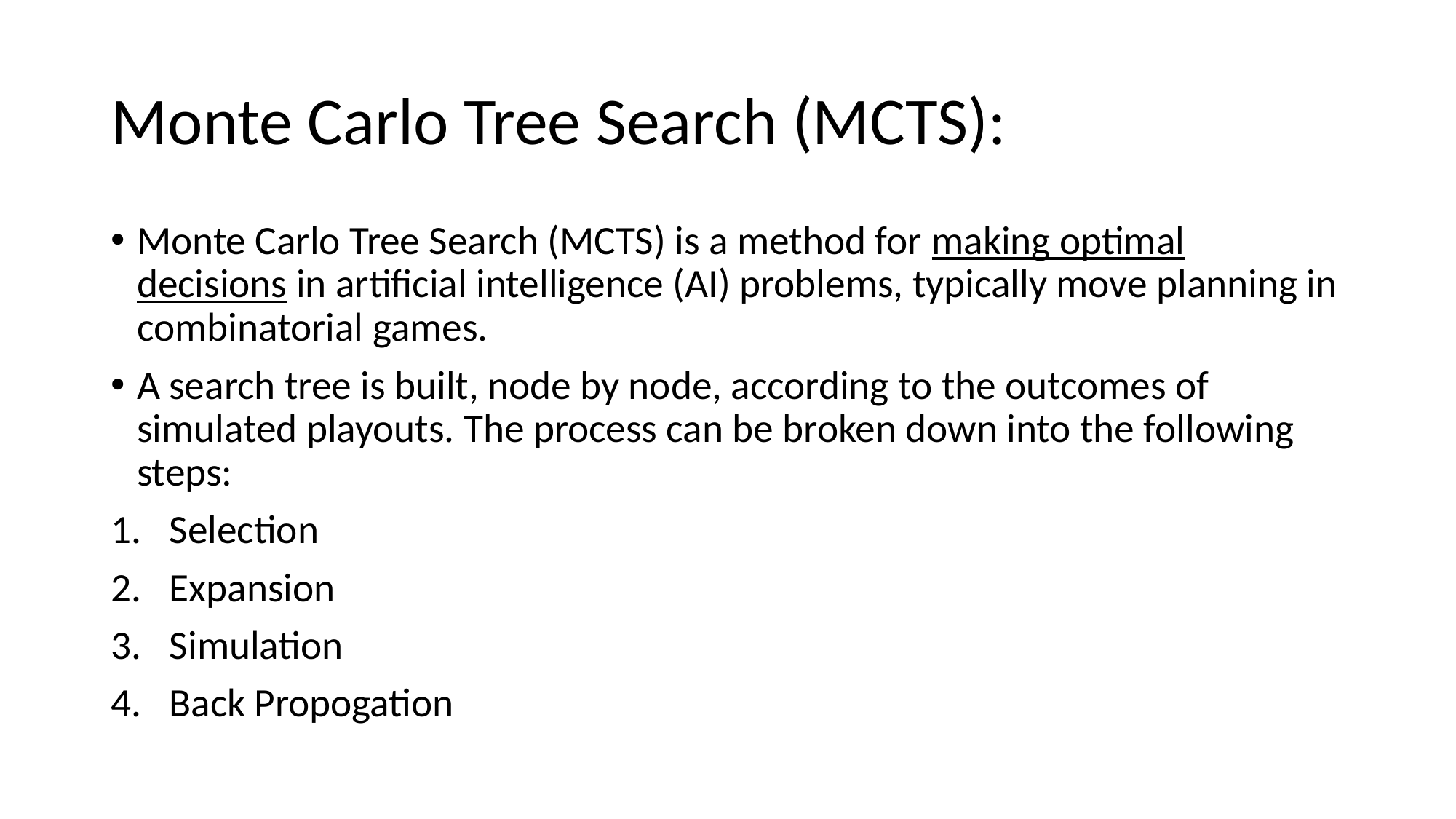

# Monte Carlo Tree Search (MCTS):
Monte Carlo Tree Search (MCTS) is a method for making optimal decisions in artificial intelligence (AI) problems, typically move planning in combinatorial games.
A search tree is built, node by node, according to the outcomes of simulated playouts. The process can be broken down into the following steps:
Selection
Expansion
Simulation
Back Propogation